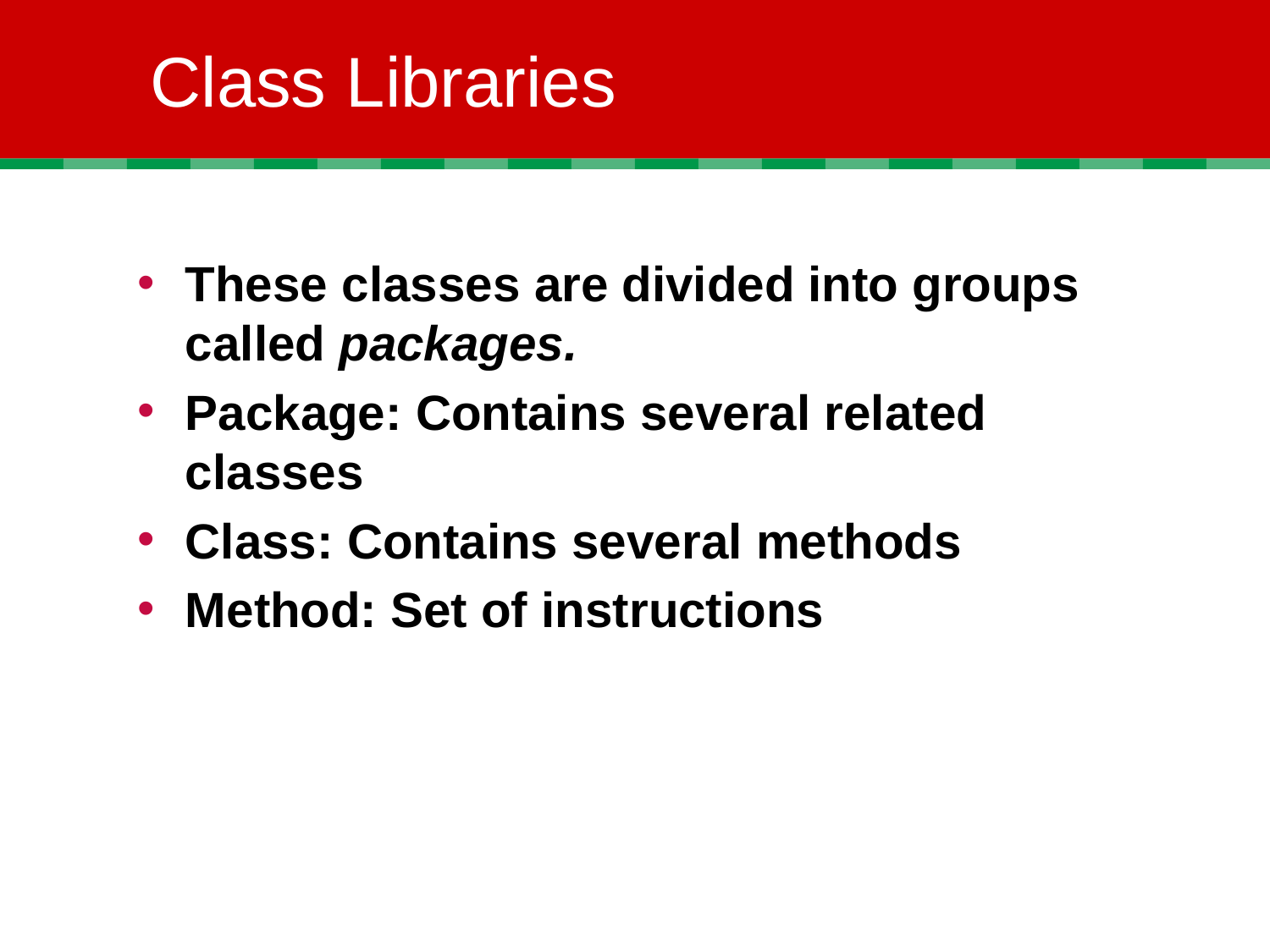

# Class Libraries
These classes are divided into groups called packages.
Package: Contains several related classes
Class: Contains several methods
Method: Set of instructions